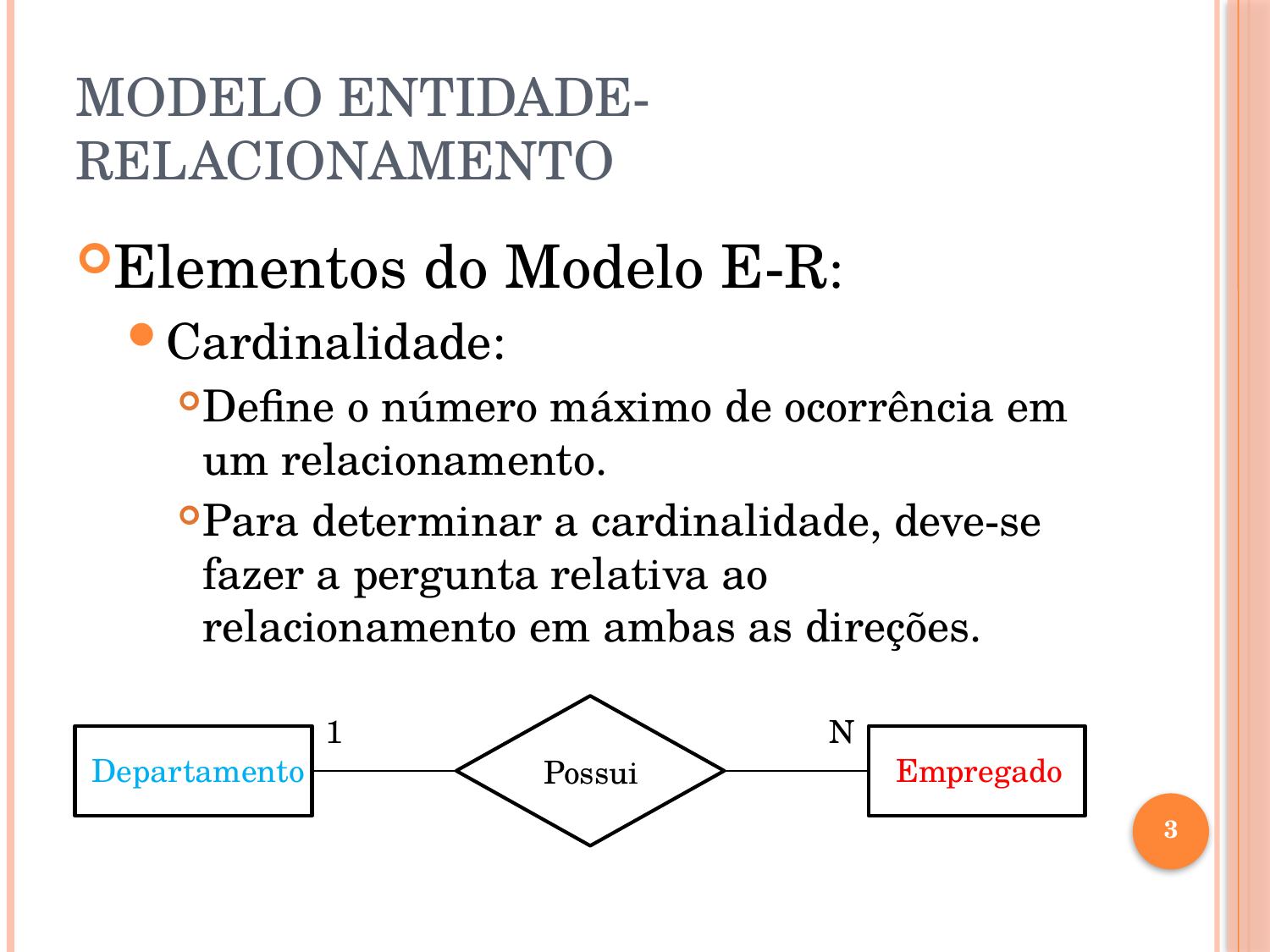

# Modelo Entidade-Relacionamento
Elementos do Modelo E-R:
Cardinalidade:
Define o número máximo de ocorrência em um relacionamento.
Para determinar a cardinalidade, deve-se fazer a pergunta relativa ao relacionamento em ambas as direções.

1
N

Departamento
Possui
Empregado
3